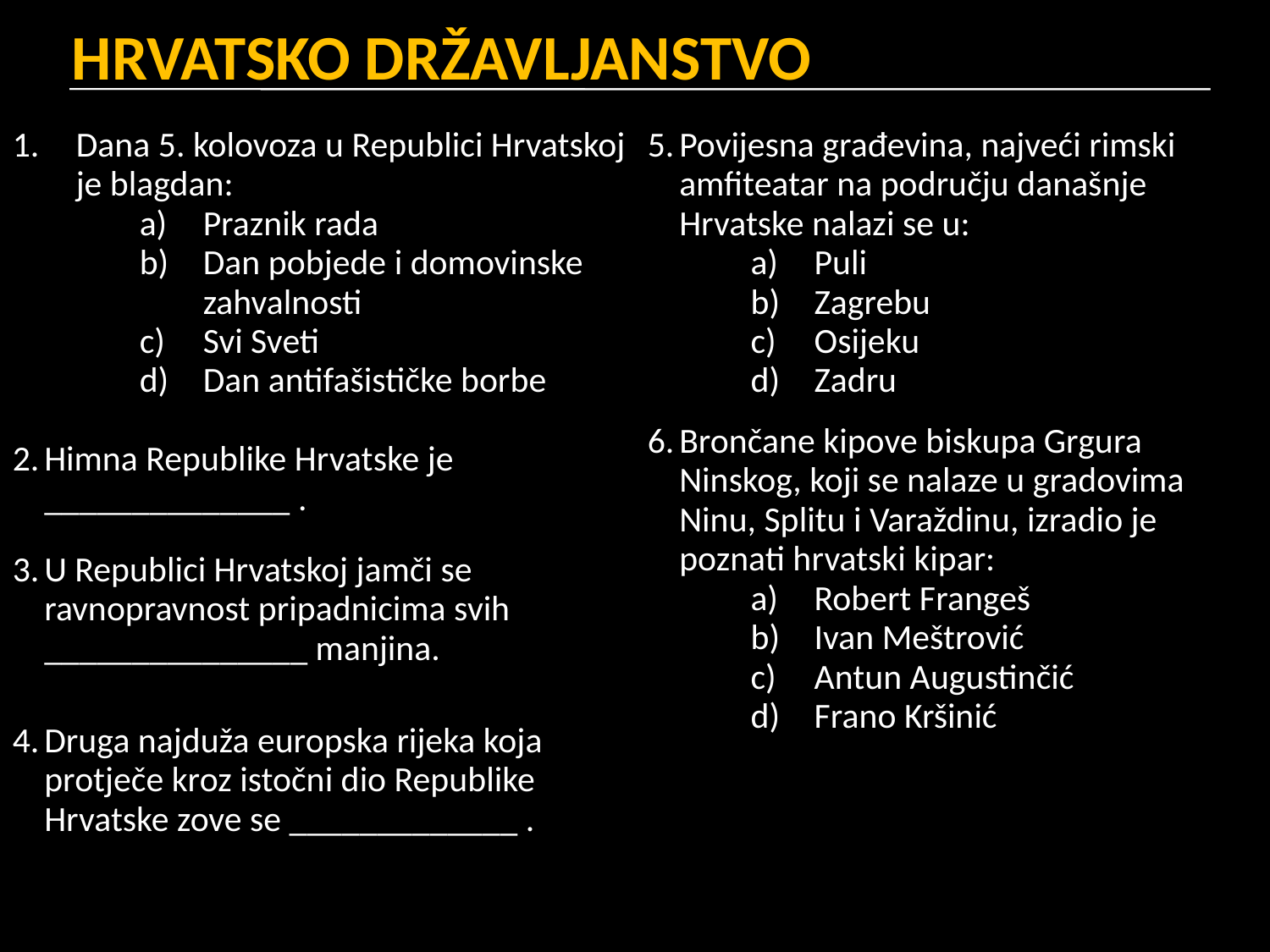

# HRVATSKO DRŽAVLJANSTVO
Dana 5. kolovoza u Republici Hrvatskoj je blagdan:
Praznik rada
Dan pobjede i domovinske zahvalnosti
Svi Sveti
Dan antifašističke borbe

Himna Republike Hrvatske je ______________ .
U Republici Hrvatskoj jamči se ravnopravnost pripadnicima svih _______________ manjina.
Druga najduža europska rijeka koja protječe kroz istočni dio Republike Hrvatske zove se _____________ .
Povijesna građevina, najveći rimski amfiteatar na području današnje Hrvatske nalazi se u:
Puli
Zagrebu
Osijeku
Zadru
Brončane kipove biskupa Grgura Ninskog, koji se nalaze u gradovima Ninu, Splitu i Varaždinu, izradio je poznati hrvatski kipar:
Robert Frangeš
Ivan Meštrović
Antun Augustinčić
Frano Kršinić